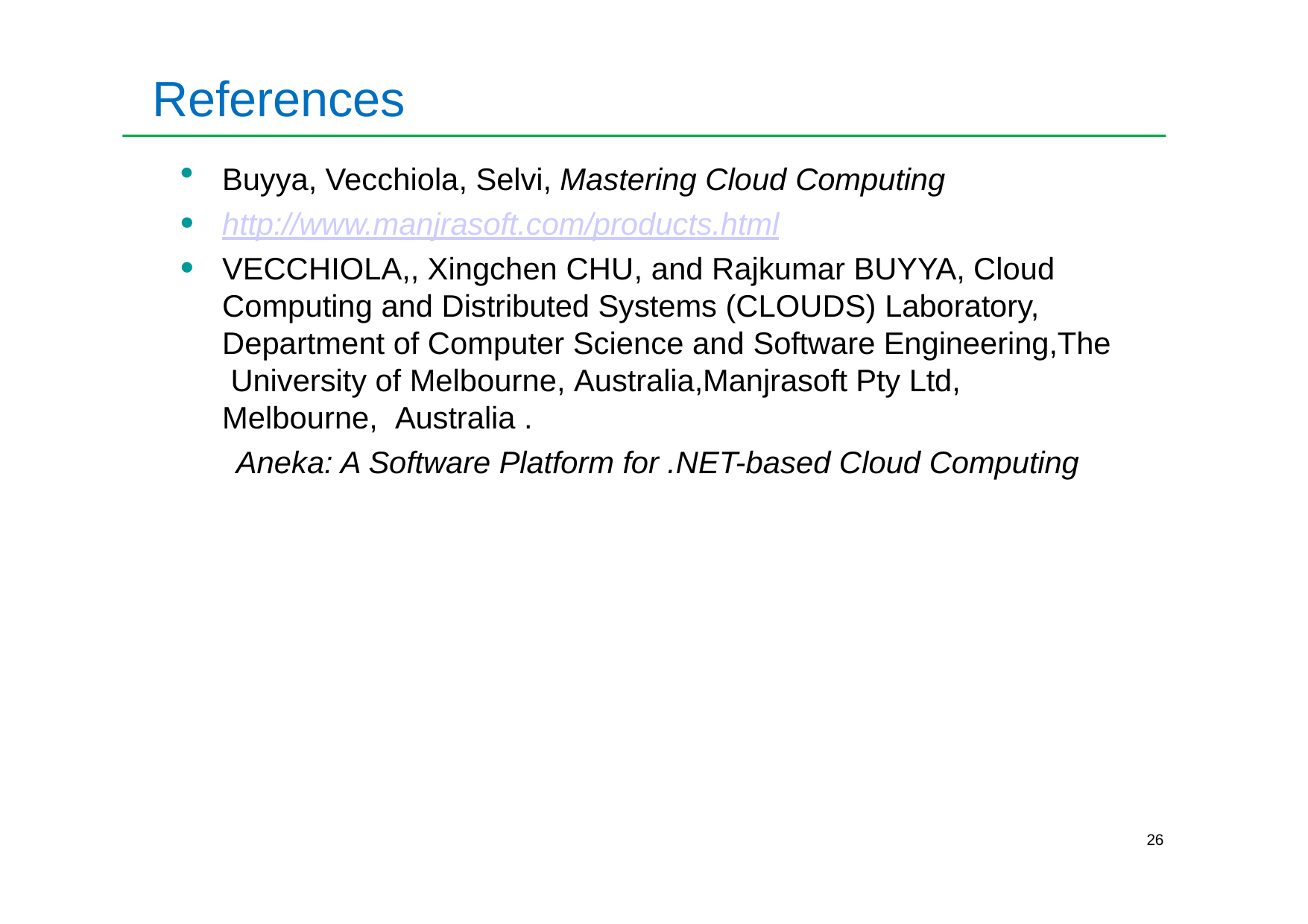

# References

Buyya, Vecchiola, Selvi, Mastering Cloud Computing
http://www.manjrasoft.com/products.html
VECCHIOLA,, Xingchen CHU, and Rajkumar BUYYA, Cloud  Computing and Distributed Systems (CLOUDS) Laboratory,  Department of Computer Science and Software Engineering,The  University of Melbourne, Australia,Manjrasoft Pty Ltd, Melbourne,  Australia .
Aneka: A Software Platform for .NET-based Cloud Computing
26